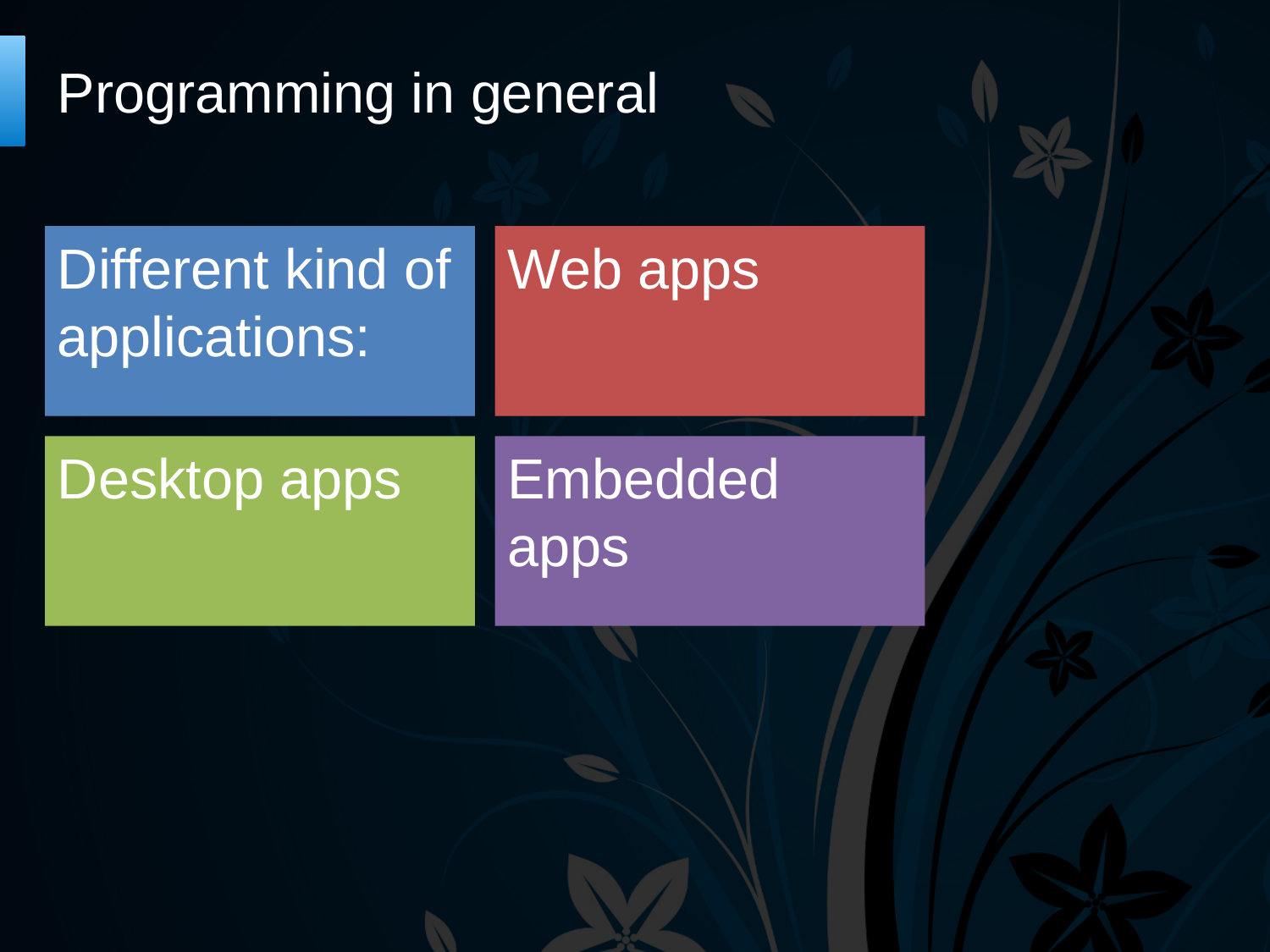

# Programming in general
Different kind of applications:
Web apps
Desktop apps
Embedded apps